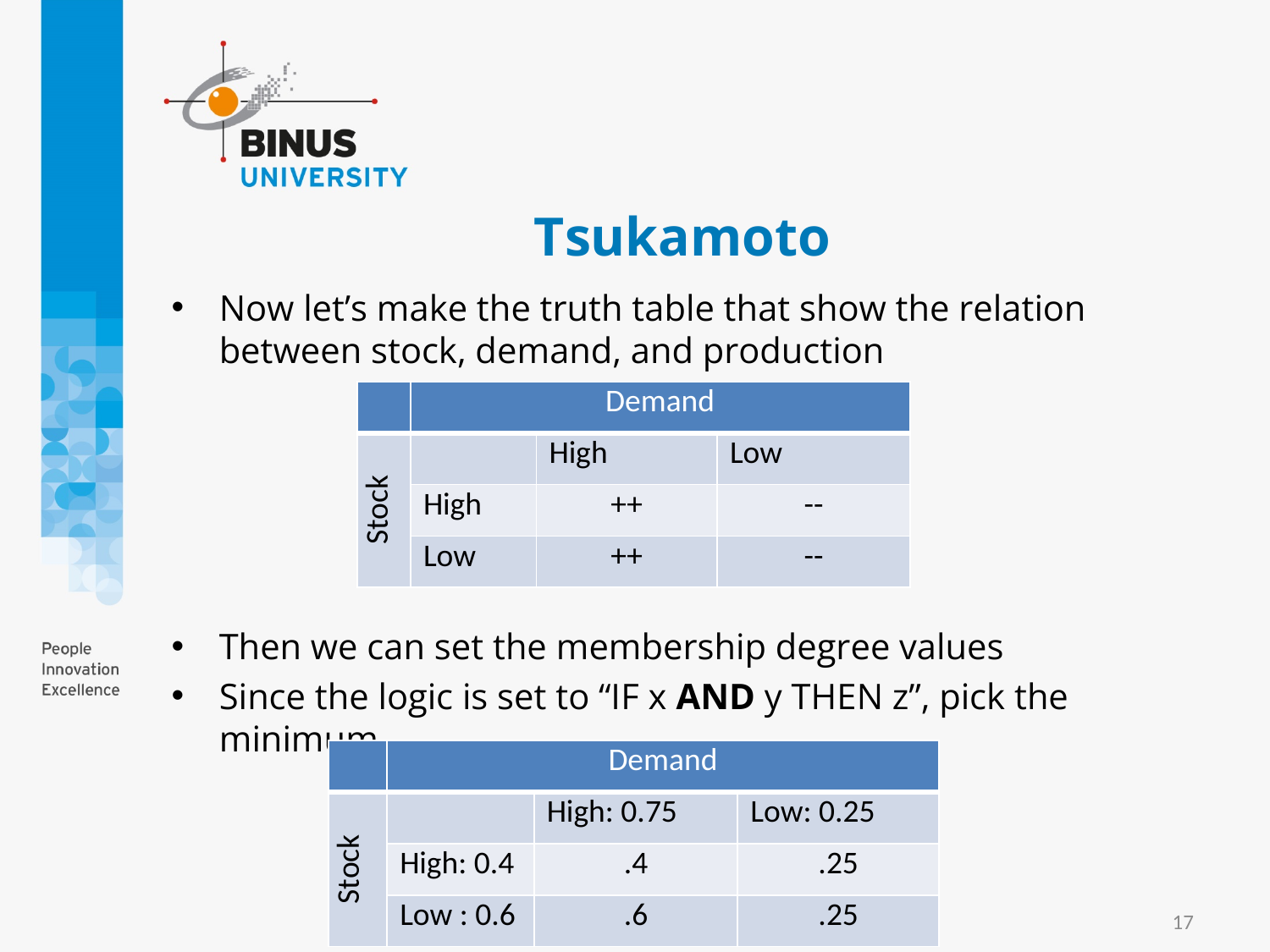

# Tsukamoto
Now let’s make the truth table that show the relation between stock, demand, and production

Then we can set the membership degree values
Since the logic is set to “IF x AND y THEN z”, pick the minimum

|  | Demand |  |  |
| --- | --- | --- | --- |
| Stock |  | High | Low |
|  | High | ++ | -- |
|  | Low | ++ | -- |
|  | Demand |  |  |
| --- | --- | --- | --- |
| Stock |  | High: 0.75 | Low: 0.25 |
|  | High: 0.4 | .4 | .25 |
|  | Low : 0.6 | .6 | .25 |
17